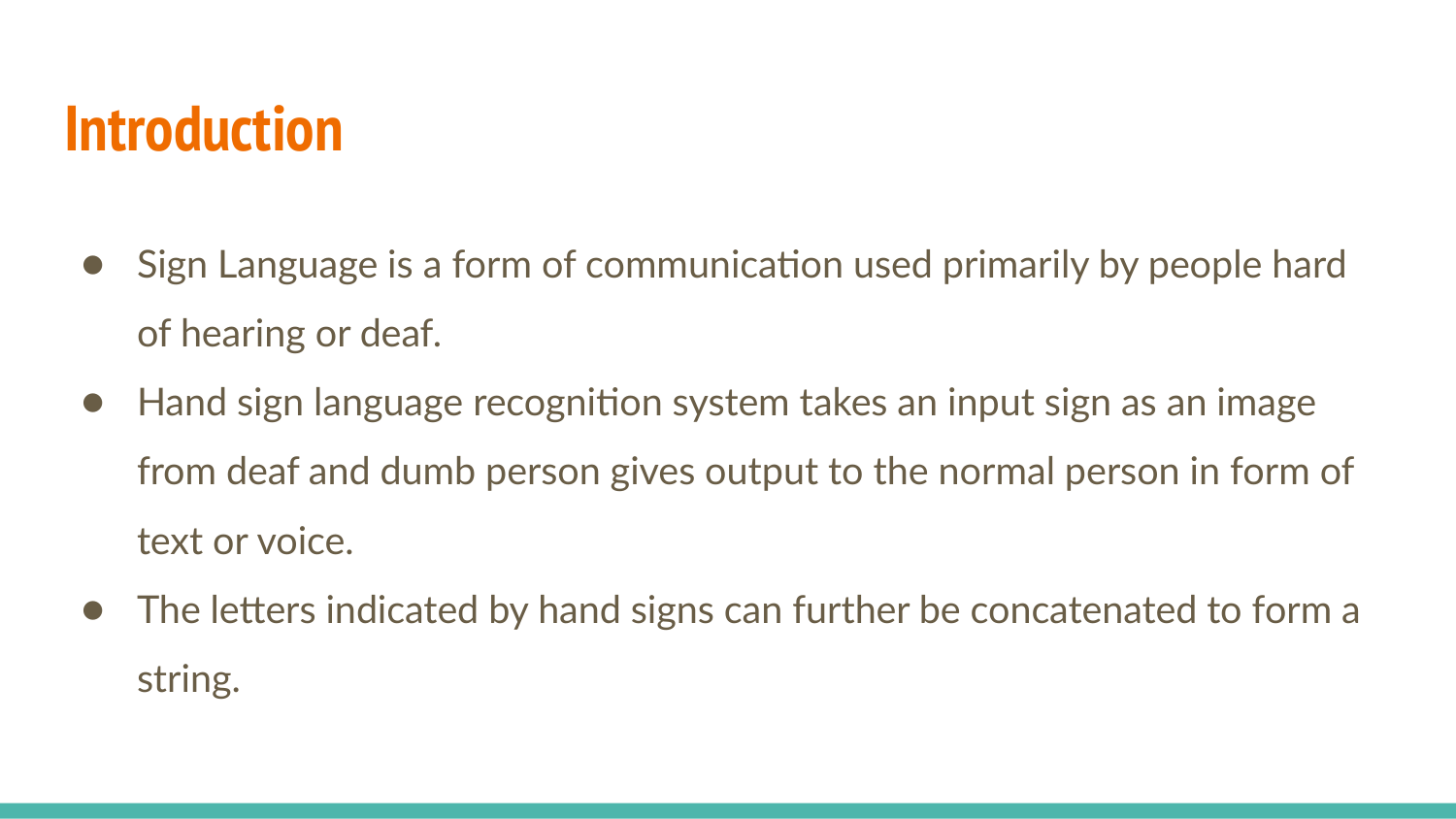

# Introduction
Sign Language is a form of communication used primarily by people hard of hearing or deaf.
Hand sign language recognition system takes an input sign as an image from deaf and dumb person gives output to the normal person in form of text or voice.
The letters indicated by hand signs can further be concatenated to form a string.